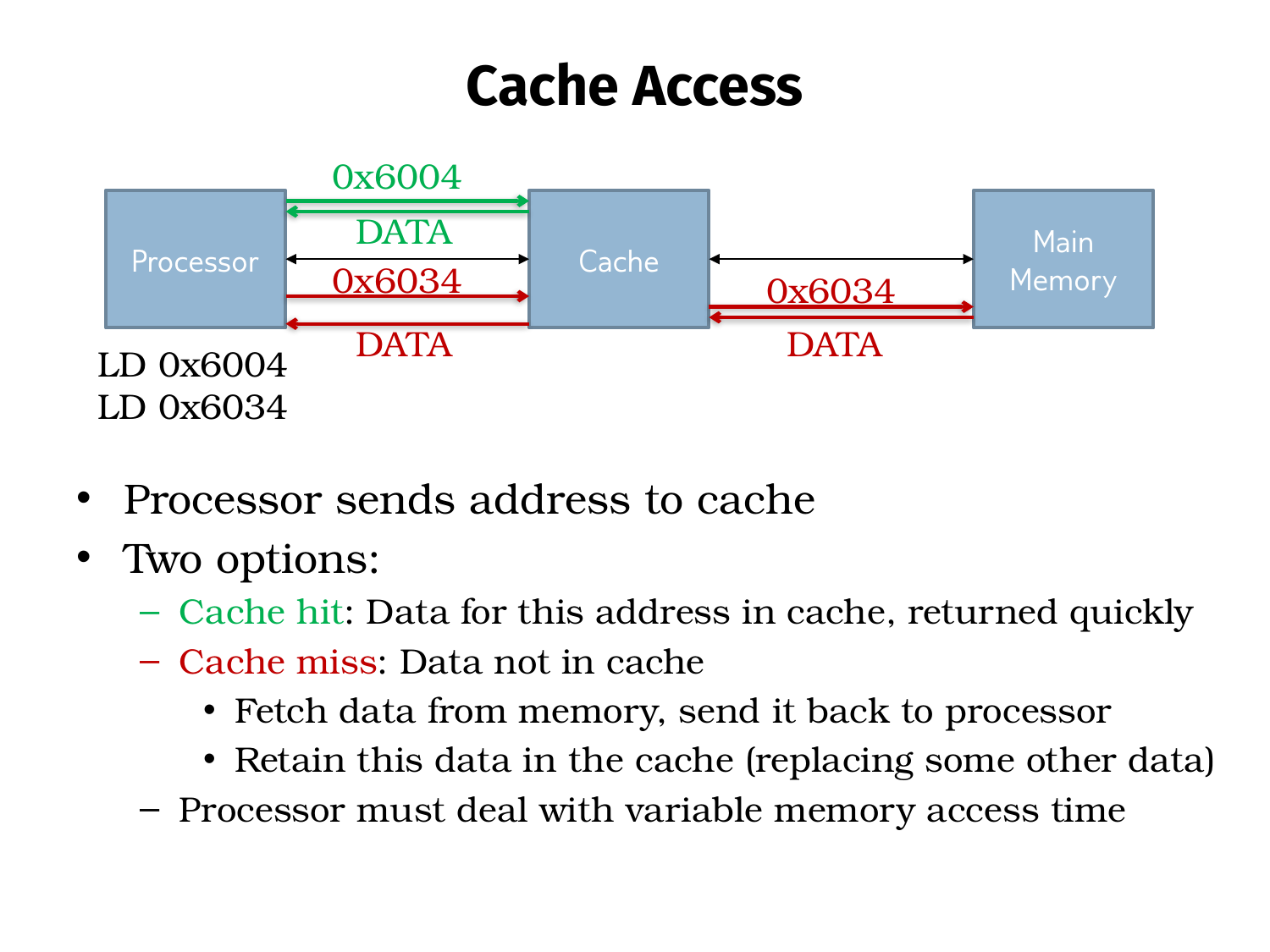

# Cache Access
0x6004
Processor
Cache
Main
Memory
DATA
0x6034
0x6034
DATA
DATA
LD 0x6004
LD 0x6034
Processor sends address to cache
Two options:
Cache hit: Data for this address in cache, returned quickly
Cache miss: Data not in cache
Fetch data from memory, send it back to processor
Retain this data in the cache (replacing some other data)
Processor must deal with variable memory access time